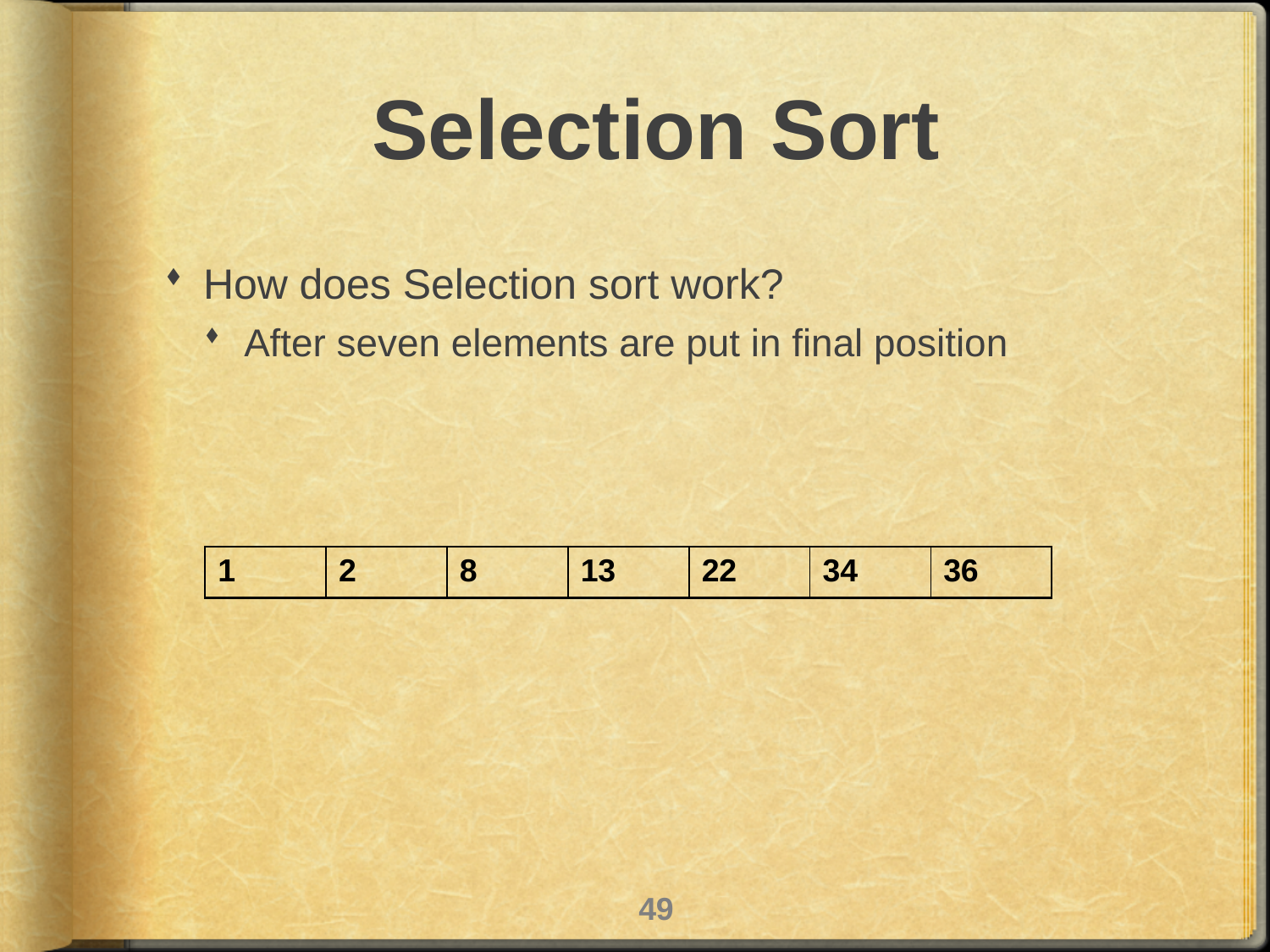

# Selection Sort
How does Selection sort work?
After seven elements are put in final position
| 1 | 2 | 8 | 13 | 22 | 34 | 36 |
| --- | --- | --- | --- | --- | --- | --- |
49